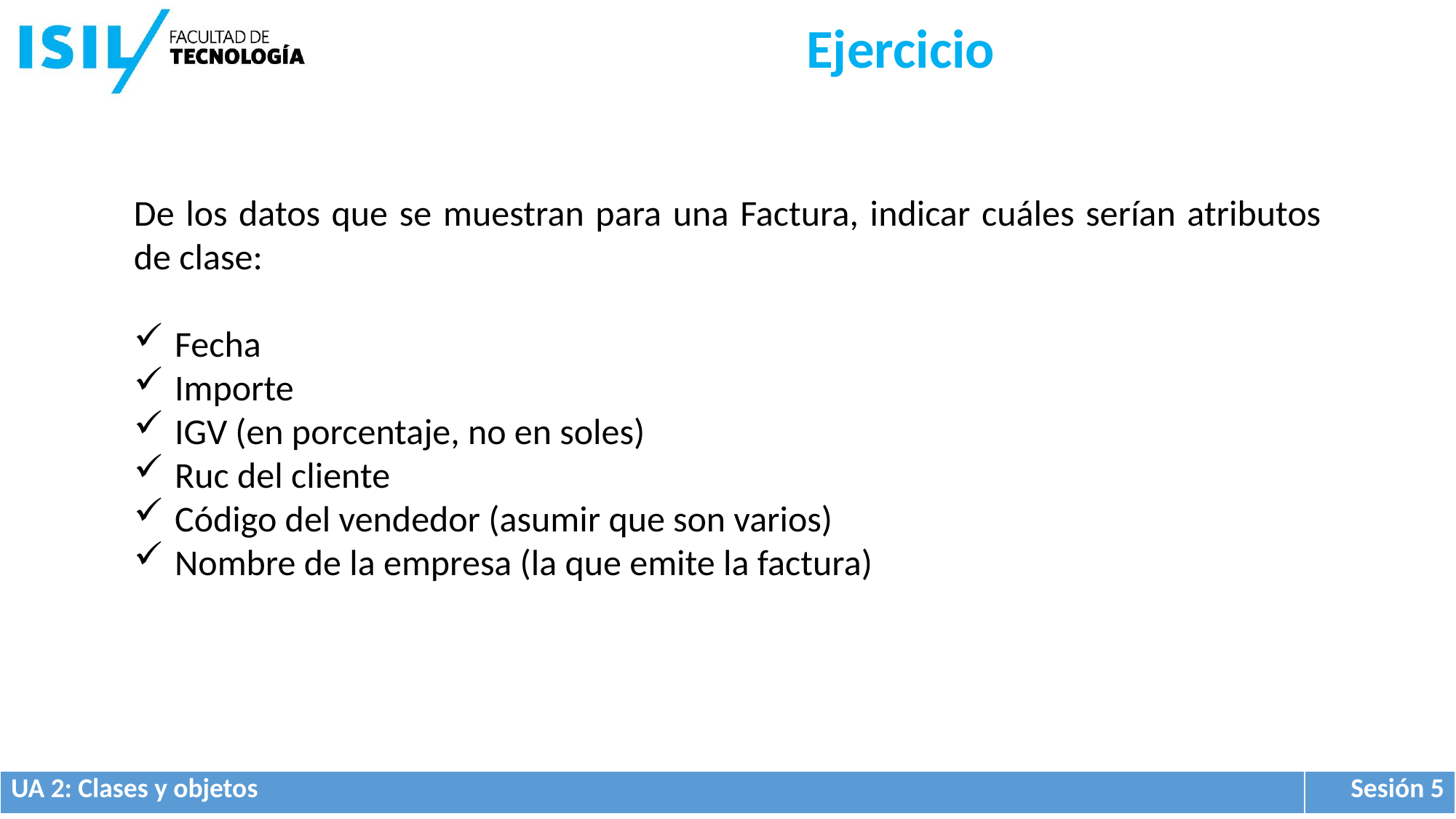

Ejercicio
De los datos que se muestran para una Factura, indicar cuáles serían atributos de clase:

Fecha
Importe
IGV (en porcentaje, no en soles)
Ruc del cliente
Código del vendedor (asumir que son varios)
Nombre de la empresa (la que emite la factura)

| UA 2: Clases y objetos | Sesión 5 |
| --- | --- |